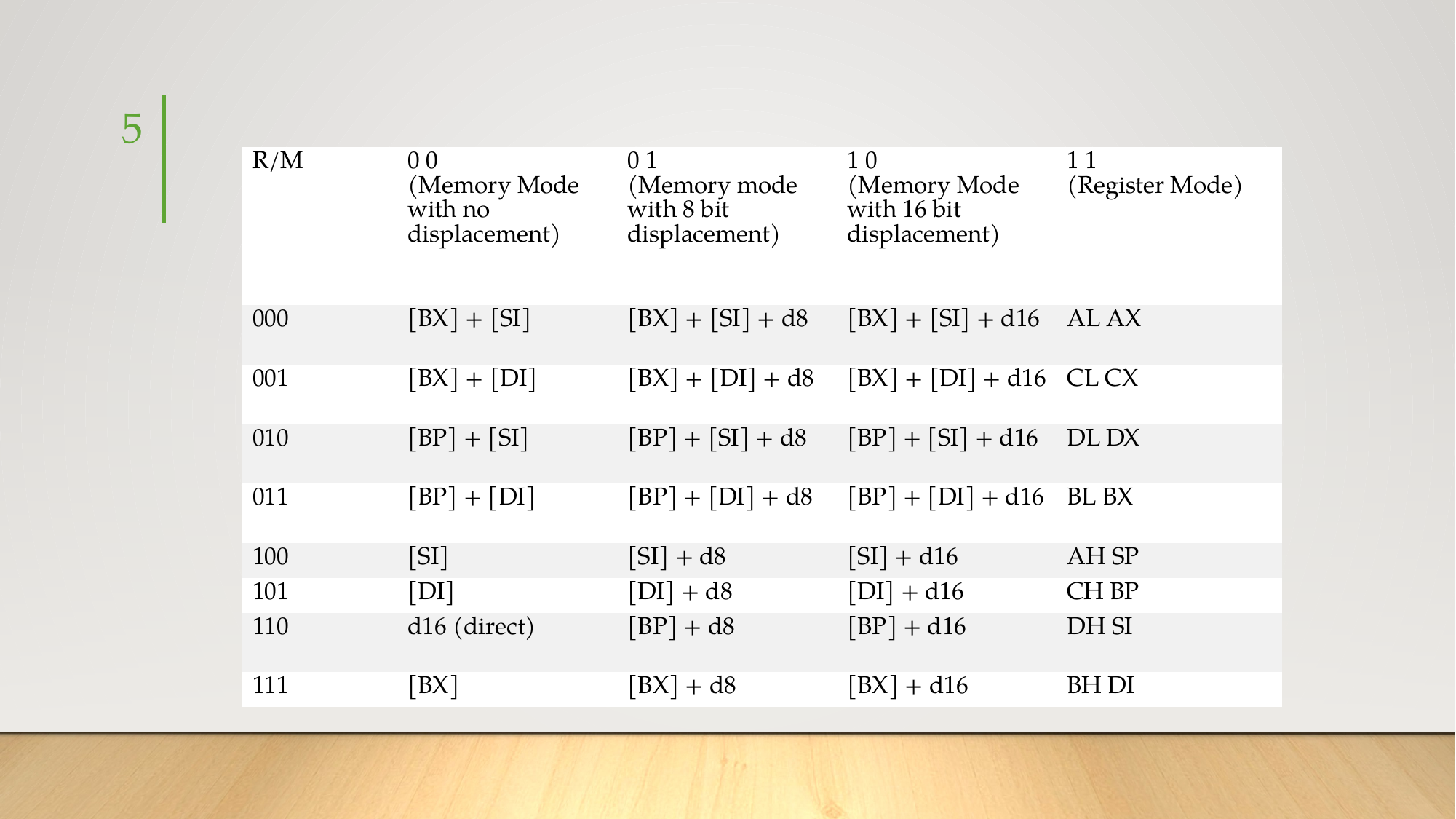

#
5
| R/M | 0 0 (Memory Mode with no displacement) | 0 1 (Memory mode with 8 bit displacement) | 1 0 (Memory Mode with 16 bit displacement) | 1 1 (Register Mode) |
| --- | --- | --- | --- | --- |
| 000 | [BX] + [SI] | [BX] + [SI] + d8 | [BX] + [SI] + d16 | AL AX |
| 001 | [BX] + [DI] | [BX] + [DI] + d8 | [BX] + [DI] + d16 | CL CX |
| 010 | [BP] + [SI] | [BP] + [SI] + d8 | [BP] + [SI] + d16 | DL DX |
| 011 | [BP] + [DI] | [BP] + [DI] + d8 | [BP] + [DI] + d16 | BL BX |
| 100 | [SI] | [SI] + d8 | [SI] + d16 | AH SP |
| 101 | [DI] | [DI] + d8 | [DI] + d16 | CH BP |
| 110 | d16 (direct) | [BP] + d8 | [BP] + d16 | DH SI |
| 111 | [BX] | [BX] + d8 | [BX] + d16 | BH DI |